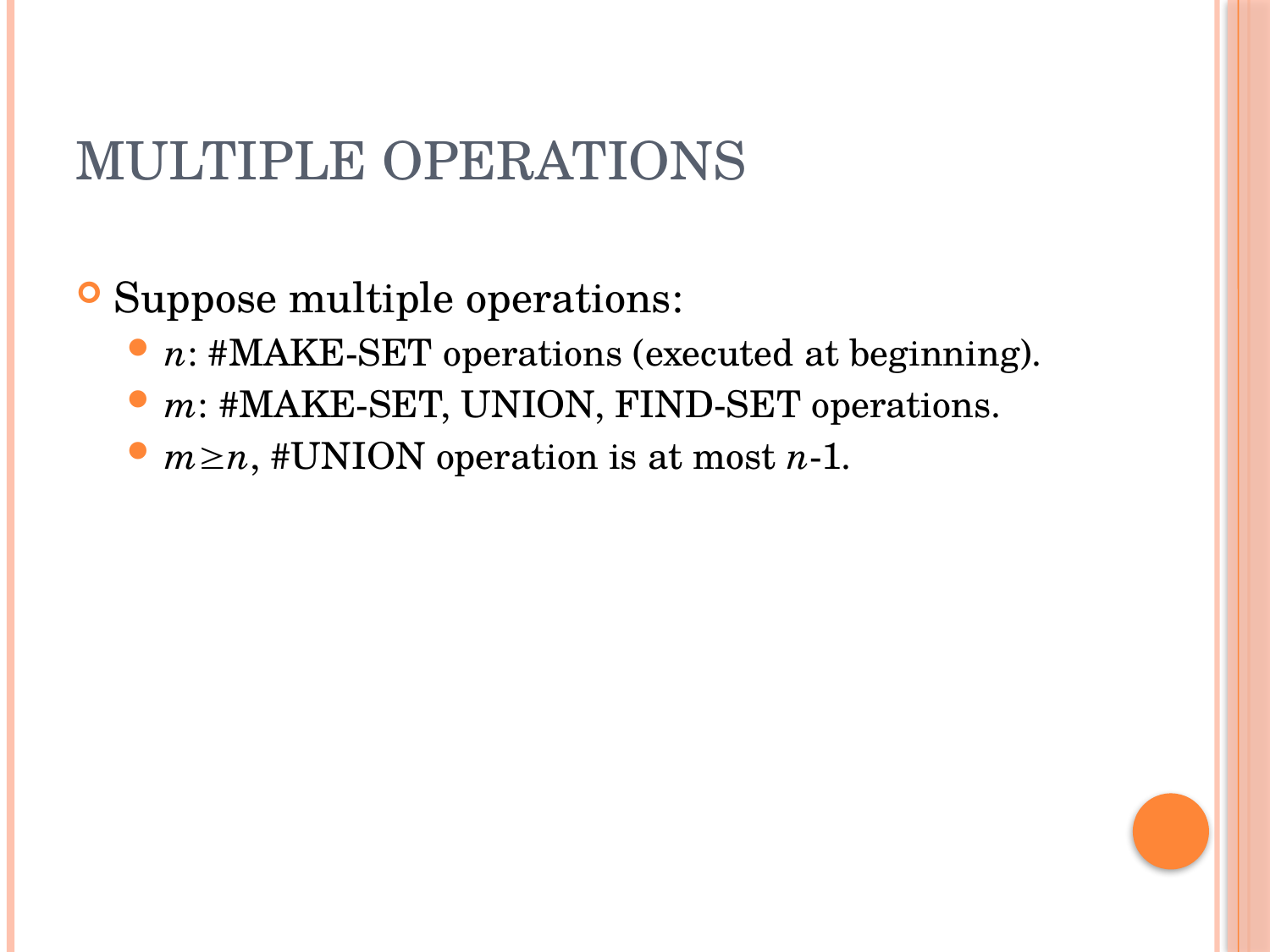

# Multiple Operations
Suppose multiple operations:
n: #MAKE-SET operations (executed at beginning).
m: #MAKE-SET, UNION, FIND-SET operations.
m≥n, #UNION operation is at most n-1.